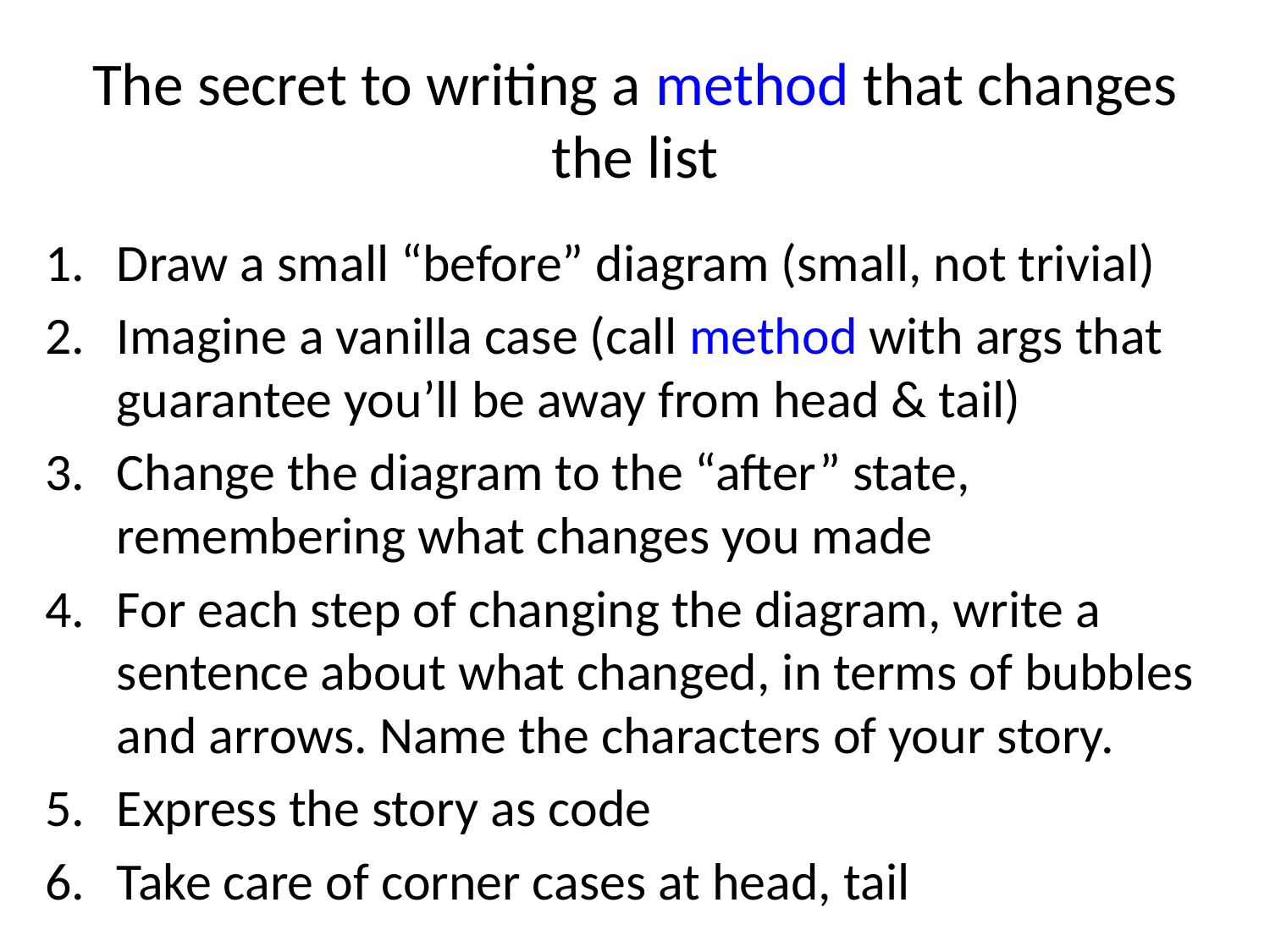

# The secret to writing a method that changes the list
Draw a small “before” diagram (small, not trivial)
Imagine a vanilla case (call method with args that guarantee you’ll be away from head & tail)
Change the diagram to the “after” state, remembering what changes you made
For each step of changing the diagram, write a sentence about what changed, in terms of bubbles and arrows. Name the characters of your story.
Express the story as code
Take care of corner cases at head, tail